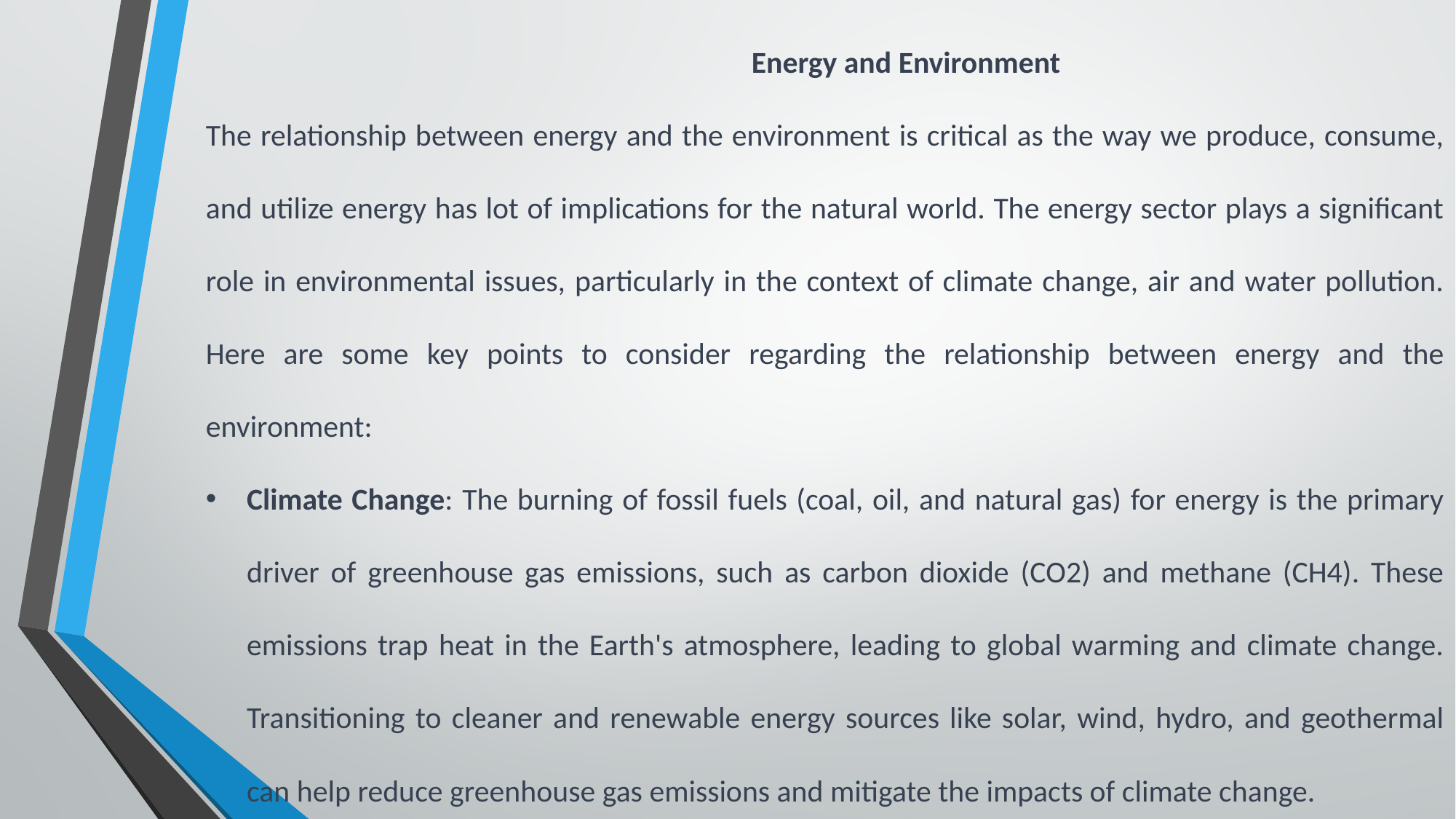

Energy and Environment
The relationship between energy and the environment is critical as the way we produce, consume, and utilize energy has lot of implications for the natural world. The energy sector plays a significant role in environmental issues, particularly in the context of climate change, air and water pollution. Here are some key points to consider regarding the relationship between energy and the environment:
Climate Change: The burning of fossil fuels (coal, oil, and natural gas) for energy is the primary driver of greenhouse gas emissions, such as carbon dioxide (CO2) and methane (CH4). These emissions trap heat in the Earth's atmosphere, leading to global warming and climate change. Transitioning to cleaner and renewable energy sources like solar, wind, hydro, and geothermal can help reduce greenhouse gas emissions and mitigate the impacts of climate change.